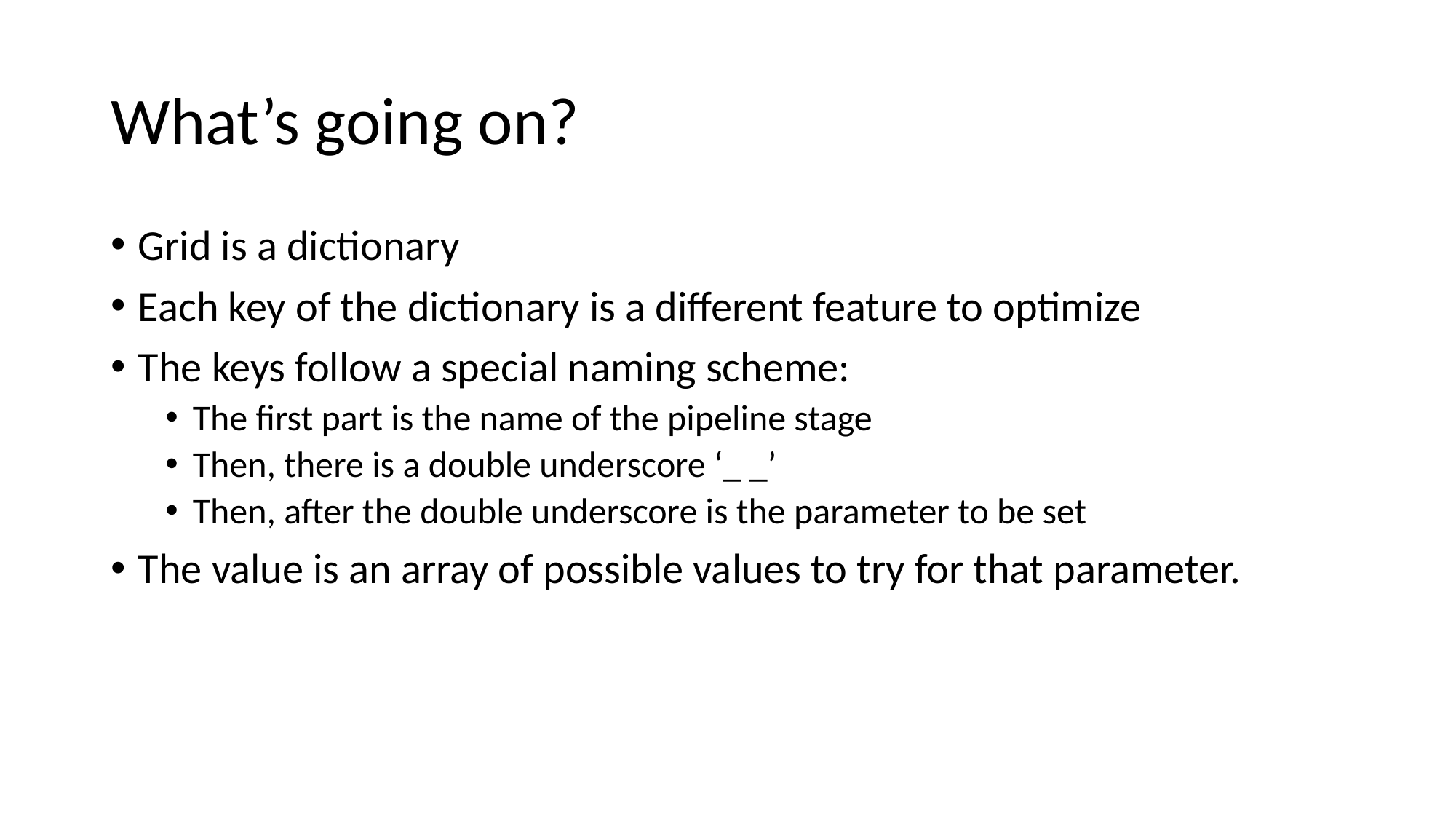

# What’s going on?
Grid is a dictionary
Each key of the dictionary is a different feature to optimize
The keys follow a special naming scheme:
The first part is the name of the pipeline stage
Then, there is a double underscore ‘_ _’
Then, after the double underscore is the parameter to be set
The value is an array of possible values to try for that parameter.